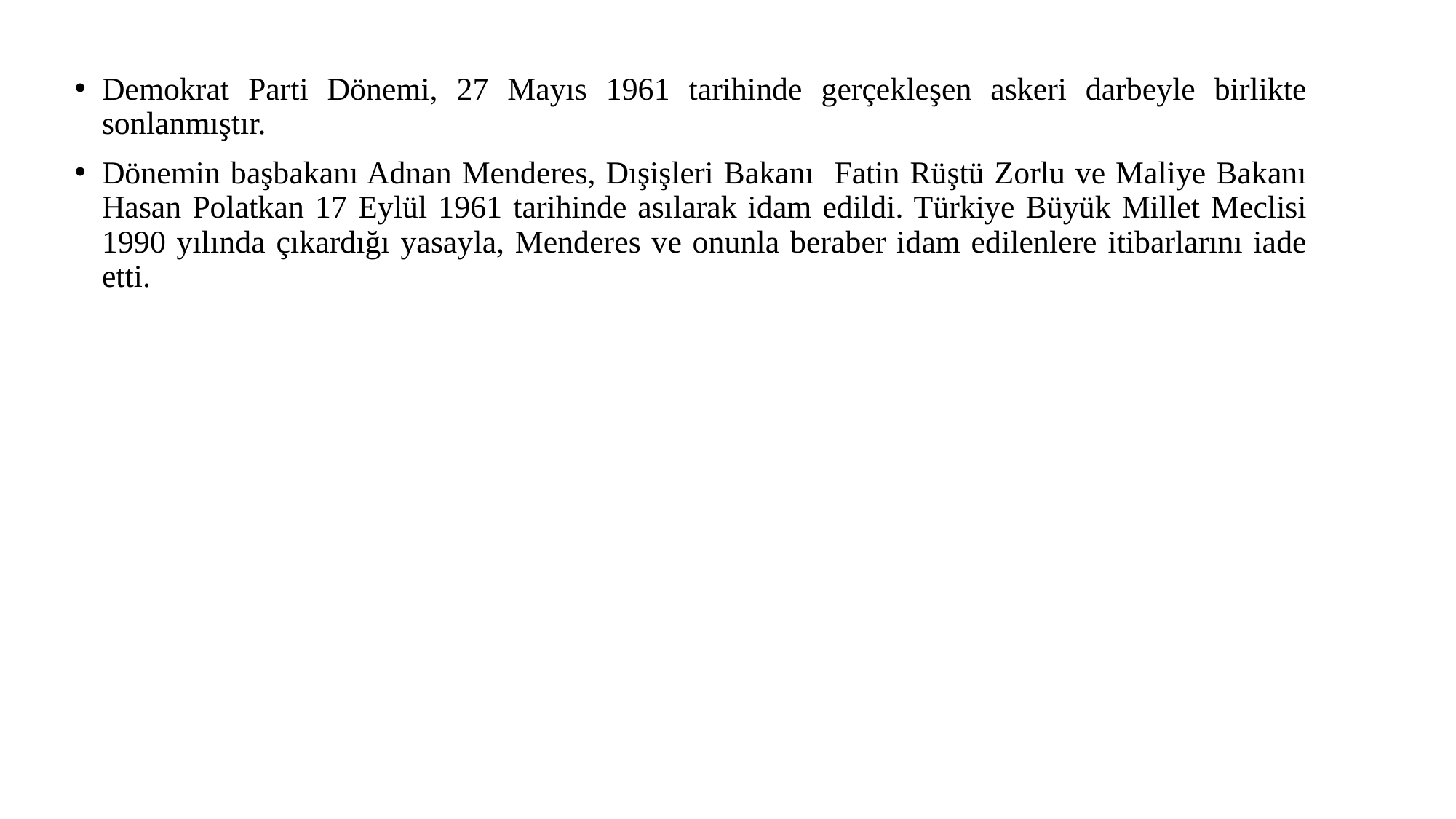

Demokrat Parti Dönemi, 27 Mayıs 1961 tarihinde gerçekleşen askeri darbeyle birlikte sonlanmıştır.
Dönemin başbakanı Adnan Menderes, Dışişleri Bakanı  Fatin Rüştü Zorlu ve Maliye Bakanı Hasan Polatkan 17 Eylül 1961 tarihinde asılarak idam edildi. Türkiye Büyük Millet Meclisi 1990 yılında çıkardığı yasayla, Menderes ve onunla beraber idam edilenlere itibarlarını iade etti.